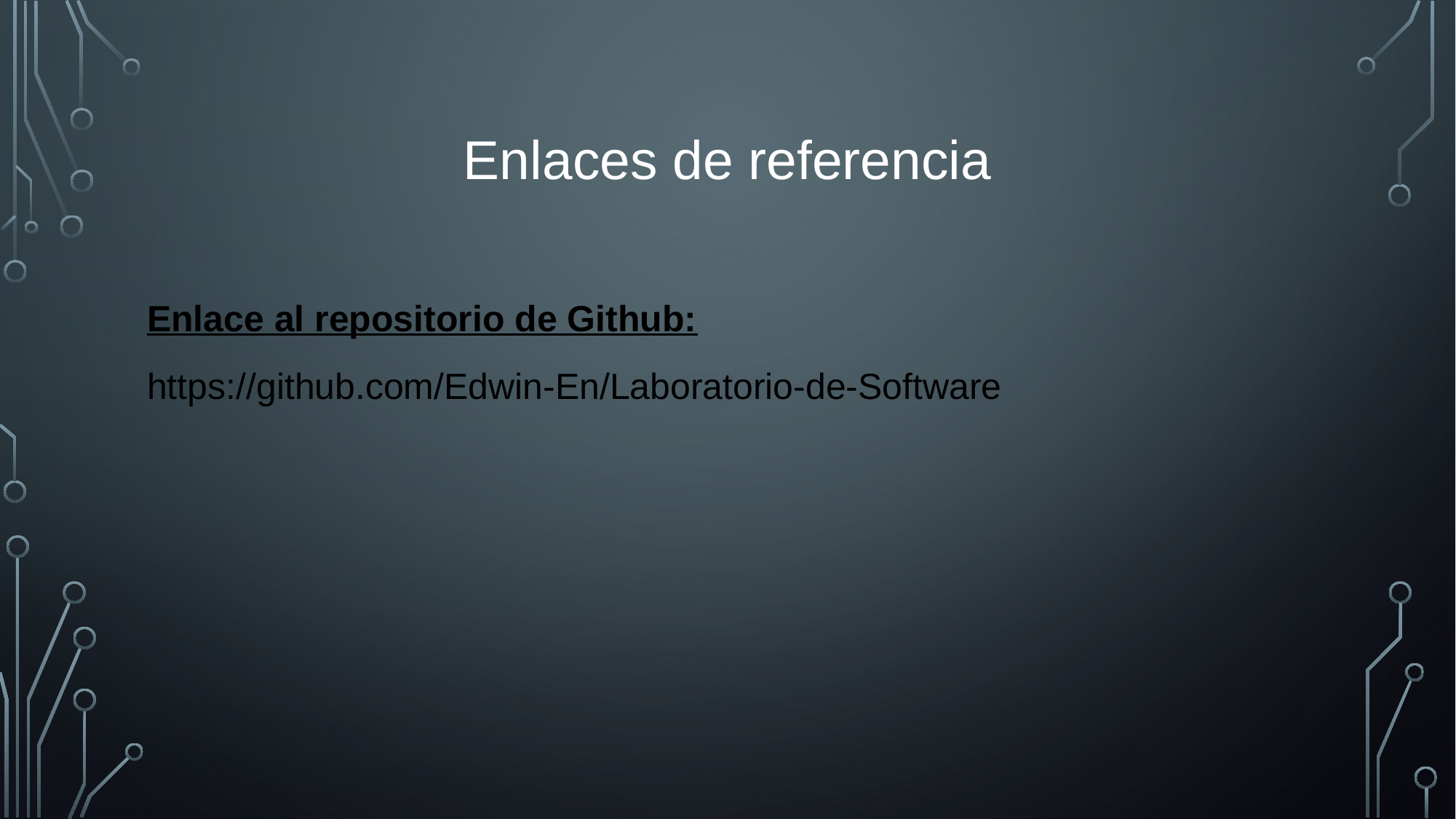

# Enlaces de referencia
Enlace al repositorio de Github:
https://github.com/Edwin-En/Laboratorio-de-Software